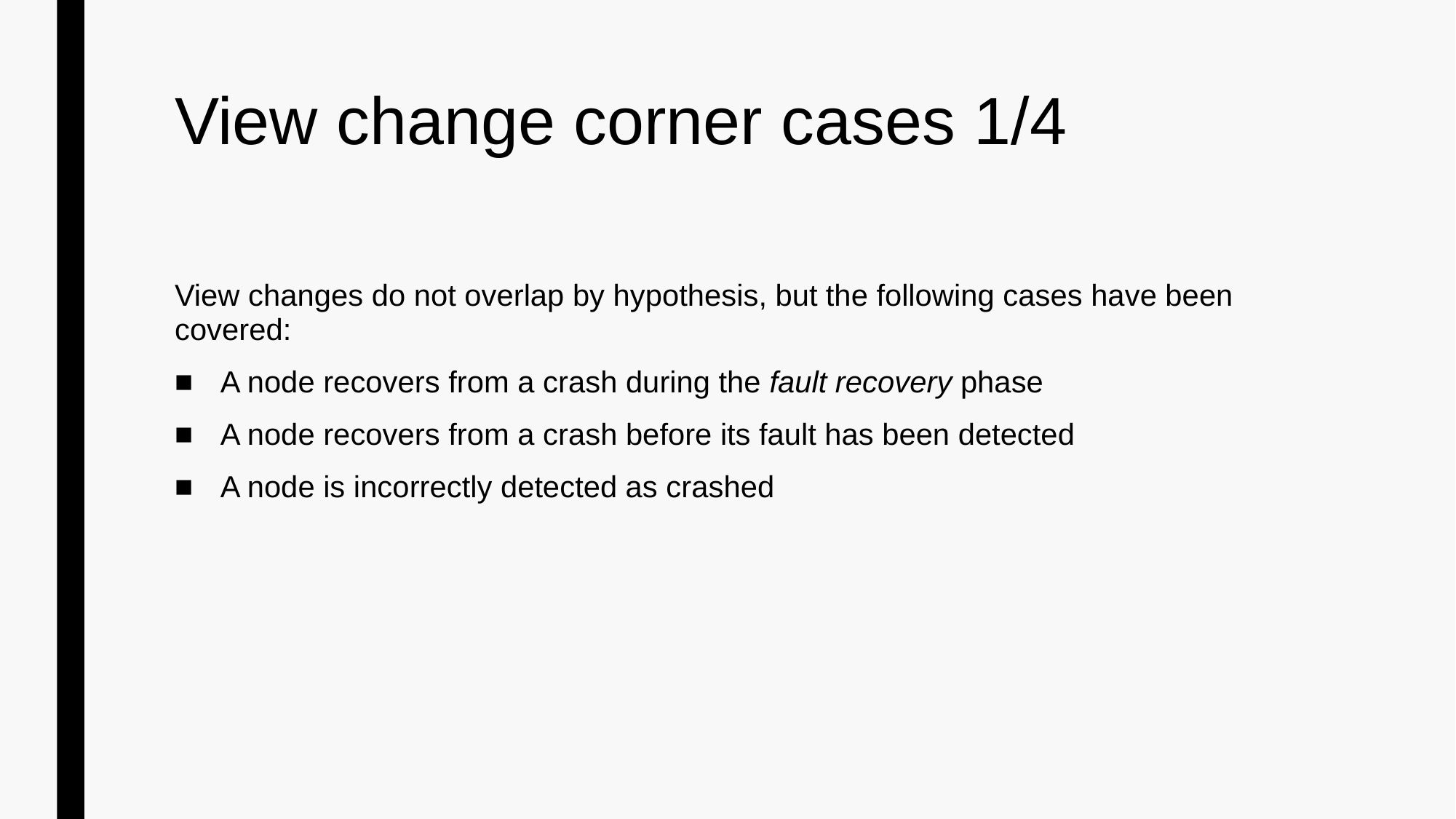

# View change corner cases 1/4
View changes do not overlap by hypothesis, but the following cases have been covered:
A node recovers from a crash during the fault recovery phase
A node recovers from a crash before its fault has been detected
A node is incorrectly detected as crashed